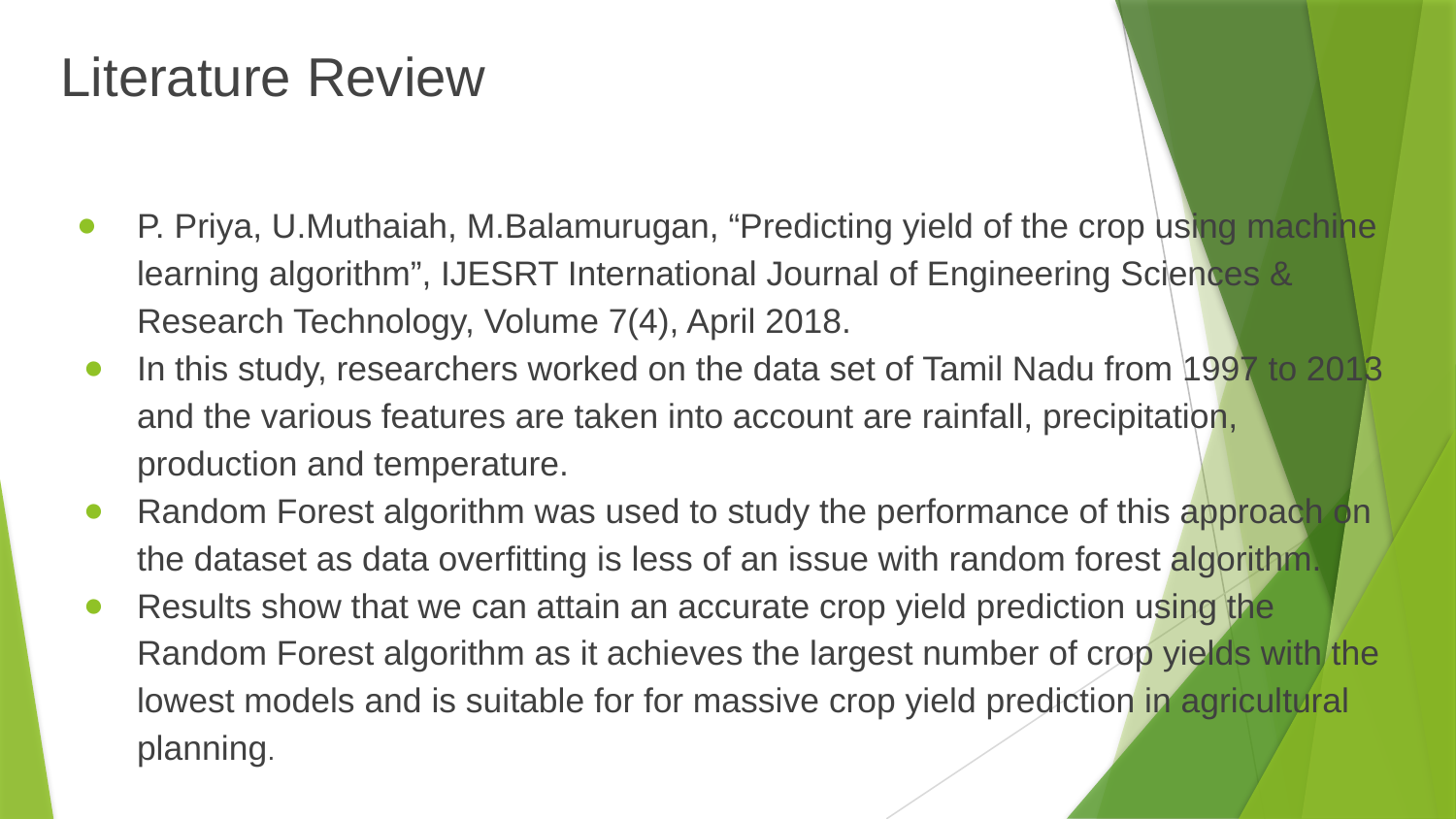

# Literature Review
P. Priya, U.Muthaiah, M.Balamurugan, “Predicting yield of the crop using machine learning algorithm”, IJESRT International Journal of Engineering Sciences & Research Technology, Volume 7(4), April 2018.
In this study, researchers worked on the data set of Tamil Nadu from 1997 to 2013 and the various features are taken into account are rainfall, precipitation, production and temperature.
Random Forest algorithm was used to study the performance of this approach on the dataset as data overfitting is less of an issue with random forest algorithm.
Results show that we can attain an accurate crop yield prediction using the Random Forest algorithm as it achieves the largest number of crop yields with the lowest models and is suitable for for massive crop yield prediction in agricultural planning.